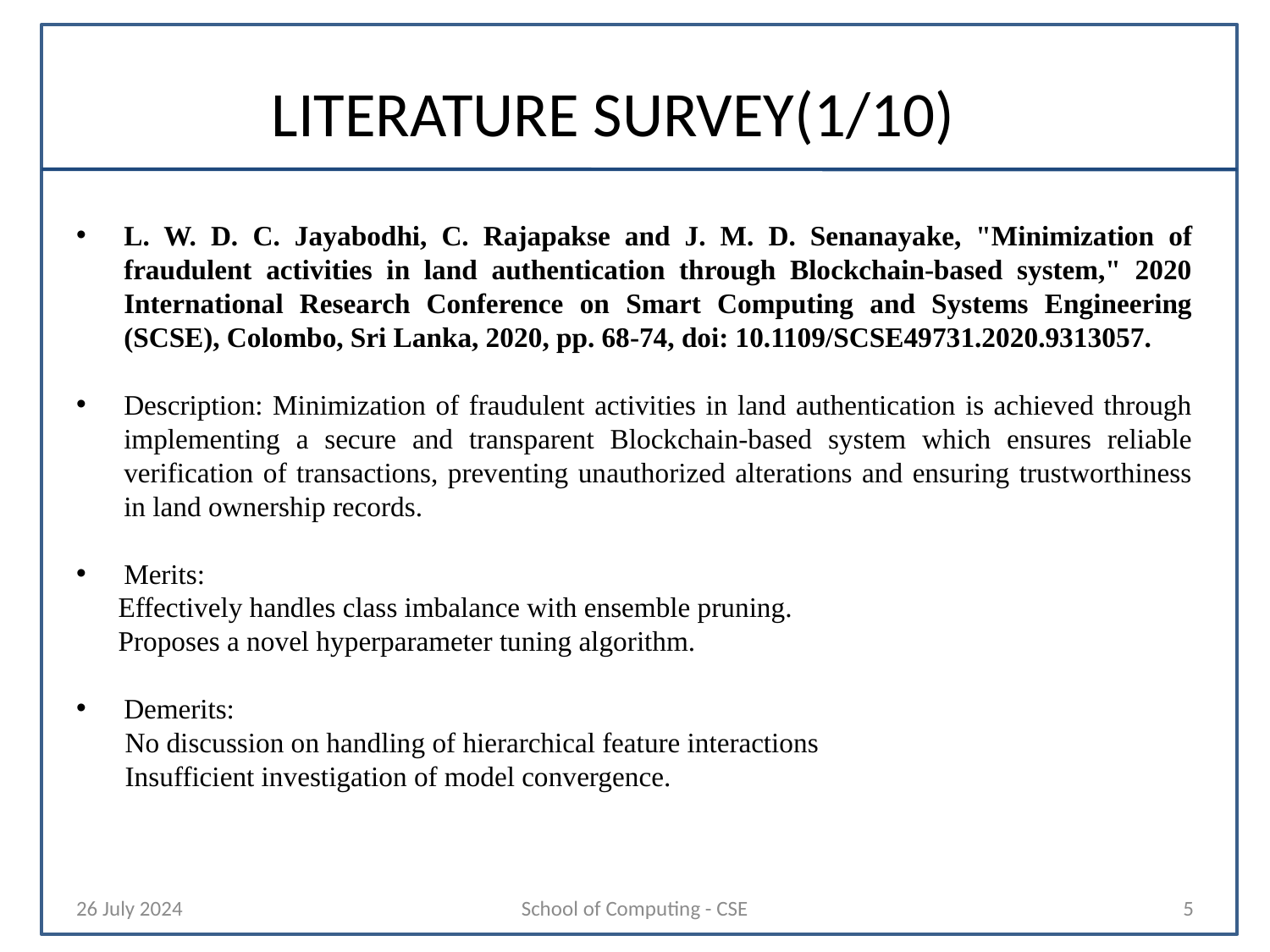

# LITERATURE SURVEY(1/10)
L. W. D. C. Jayabodhi, C. Rajapakse and J. M. D. Senanayake, "Minimization of fraudulent activities in land authentication through Blockchain-based system," 2020 International Research Conference on Smart Computing and Systems Engineering (SCSE), Colombo, Sri Lanka, 2020, pp. 68-74, doi: 10.1109/SCSE49731.2020.9313057.

Description: Minimization of fraudulent activities in land authentication is achieved through implementing a secure and transparent Blockchain-based system which ensures reliable verification of transactions, preventing unauthorized alterations and ensuring trustworthiness in land ownership records.

Merits:
      Effectively handles class imbalance with ensemble pruning.
      Proposes a novel hyperparameter tuning algorithm.

Demerits:
       No discussion on handling of hierarchical feature interactions
       Insufficient investigation of model convergence.

26 July 2024
School of Computing - CSE
5